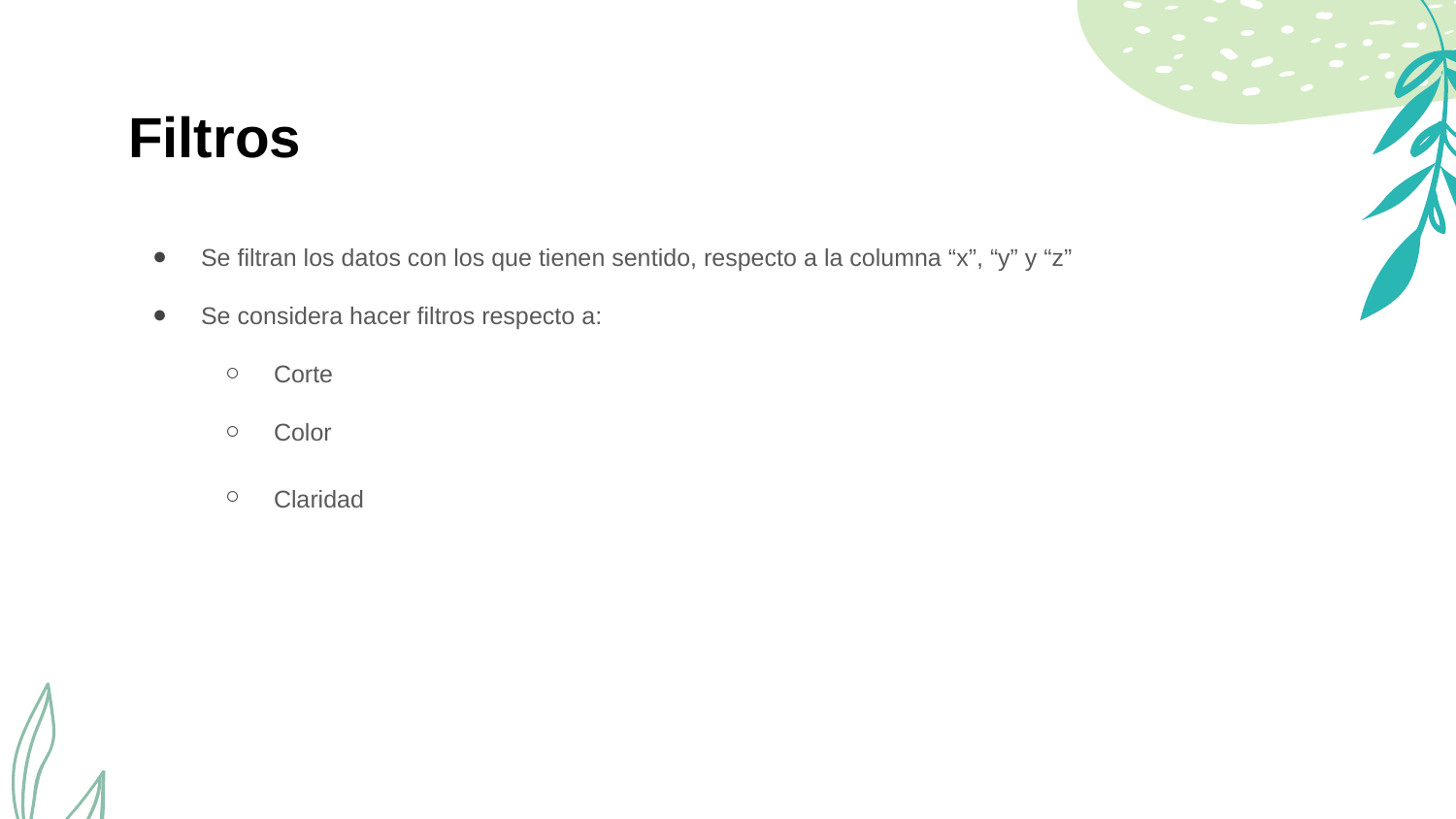

# Filtros
Se filtran los datos con los que tienen sentido, respecto a la columna “x”, “y” y “z”
Se considera hacer filtros respecto a:
Corte
Color
Claridad